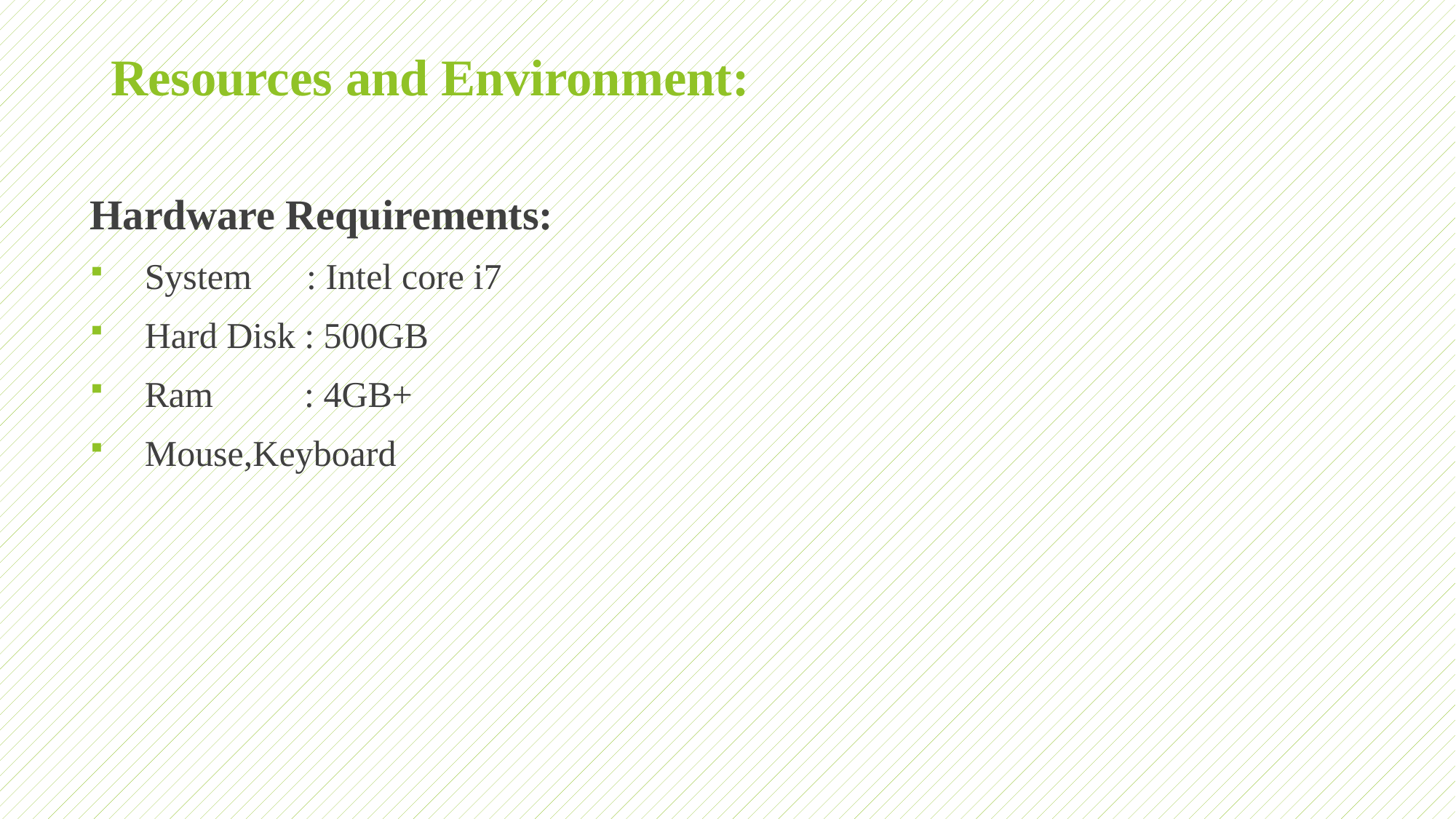

# Resources and Environment:
Hardware Requirements:
System      : Intel core i7
Hard Disk : 500GB
Ram          : 4GB+
Mouse,Keyboard